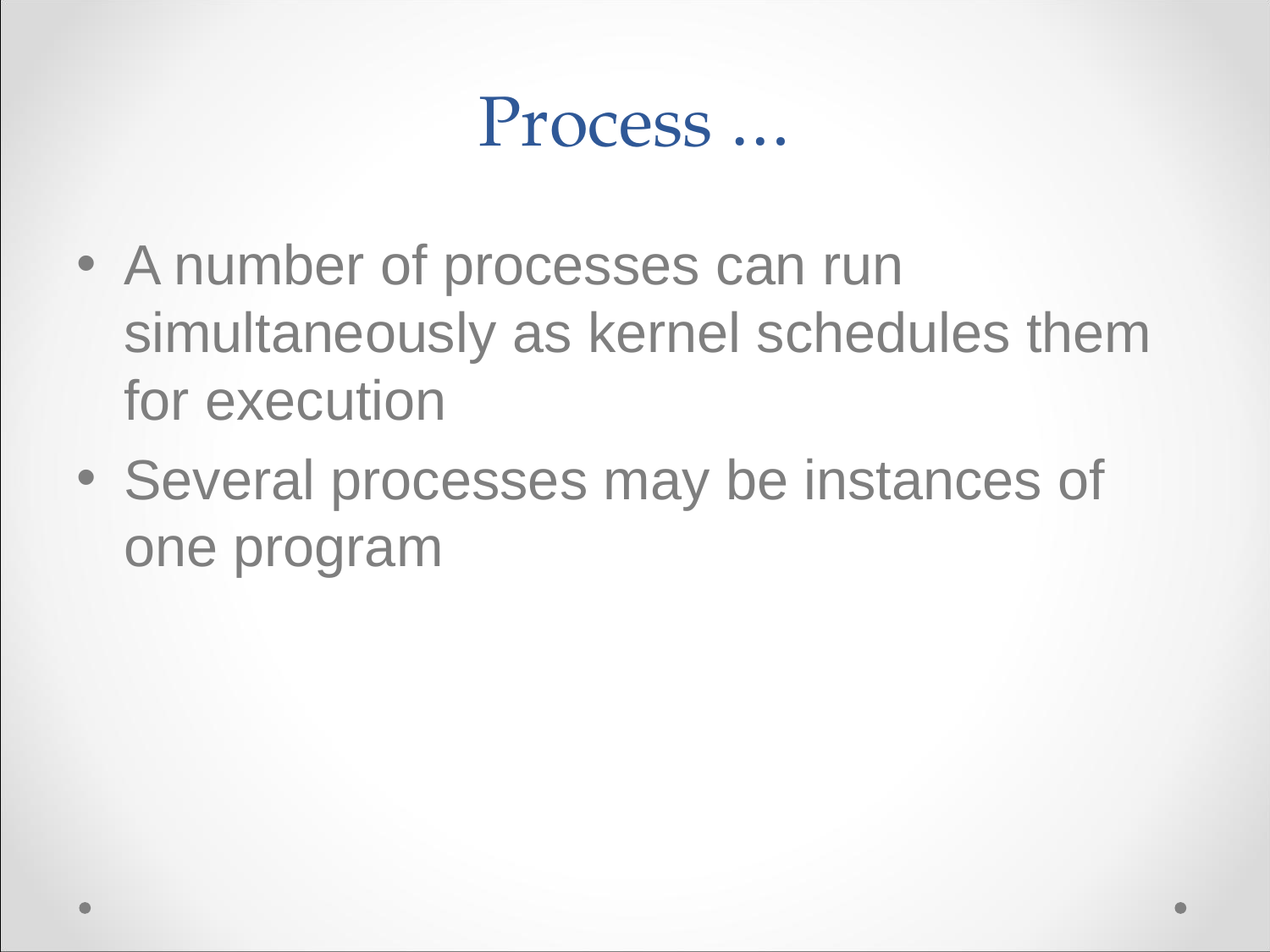

# Process …
A number of processes can run simultaneously as kernel schedules them for execution
Several processes may be instances of one program